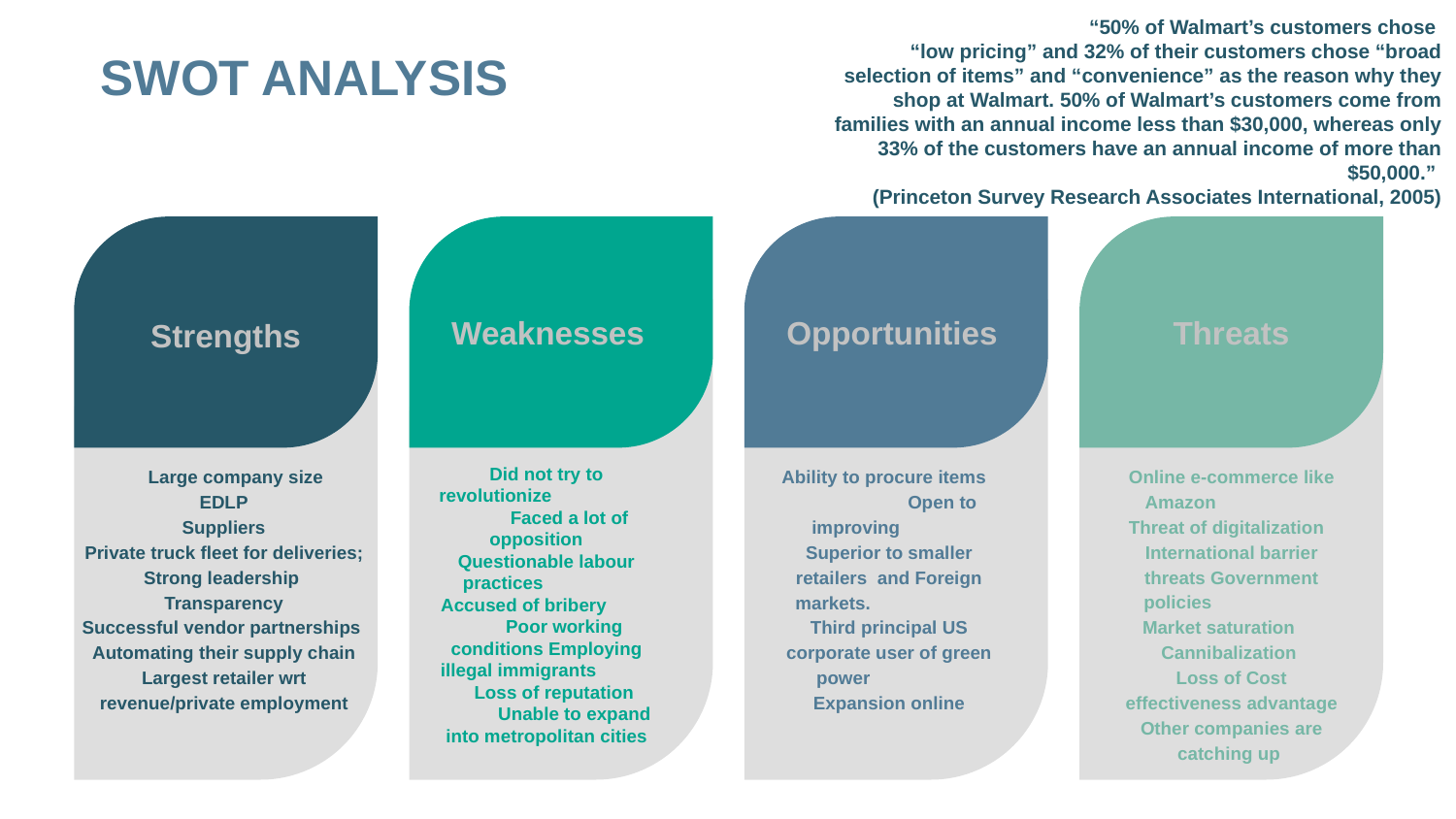

“50% of Walmart’s customers chose
“low pricing” and 32% of their customers chose “broad selection of items” and “convenience” as the reason why they shop at Walmart. 50% of Walmart’s customers come from families with an annual income less than $30,000, whereas only 33% of the customers have an annual income of more than $50,000.”
(Princeton Survey Research Associates International, 2005)
SWOT ANALYSIS
Strengths
Weaknesses
Opportunities
Threats

Ability to procure items                        Open to improving              Superior to smaller retailers  and Foreign markets.                       Third principal US corporate user of green power                   Expansion online
Did not try to revolutionize                              Faced a lot of opposition     Questionable labour practices                  Accused of bribery                 Poor working conditions Employing illegal immigrants                   Loss of reputation                Unable to expand into metropolitan cities
Online e-commerce like Amazon
Threat of digitalization   International barrier threats Government policies                      Market saturation      Cannibalization
Loss of Cost effectiveness advantage
Other companies are catching up
     Large company size
EDLP
Suppliers
Private truck fleet for deliveries;
Strong leadership
Transparency
Successful vendor partnerships
Automating their supply chain
Largest retailer wrt revenue/private employment